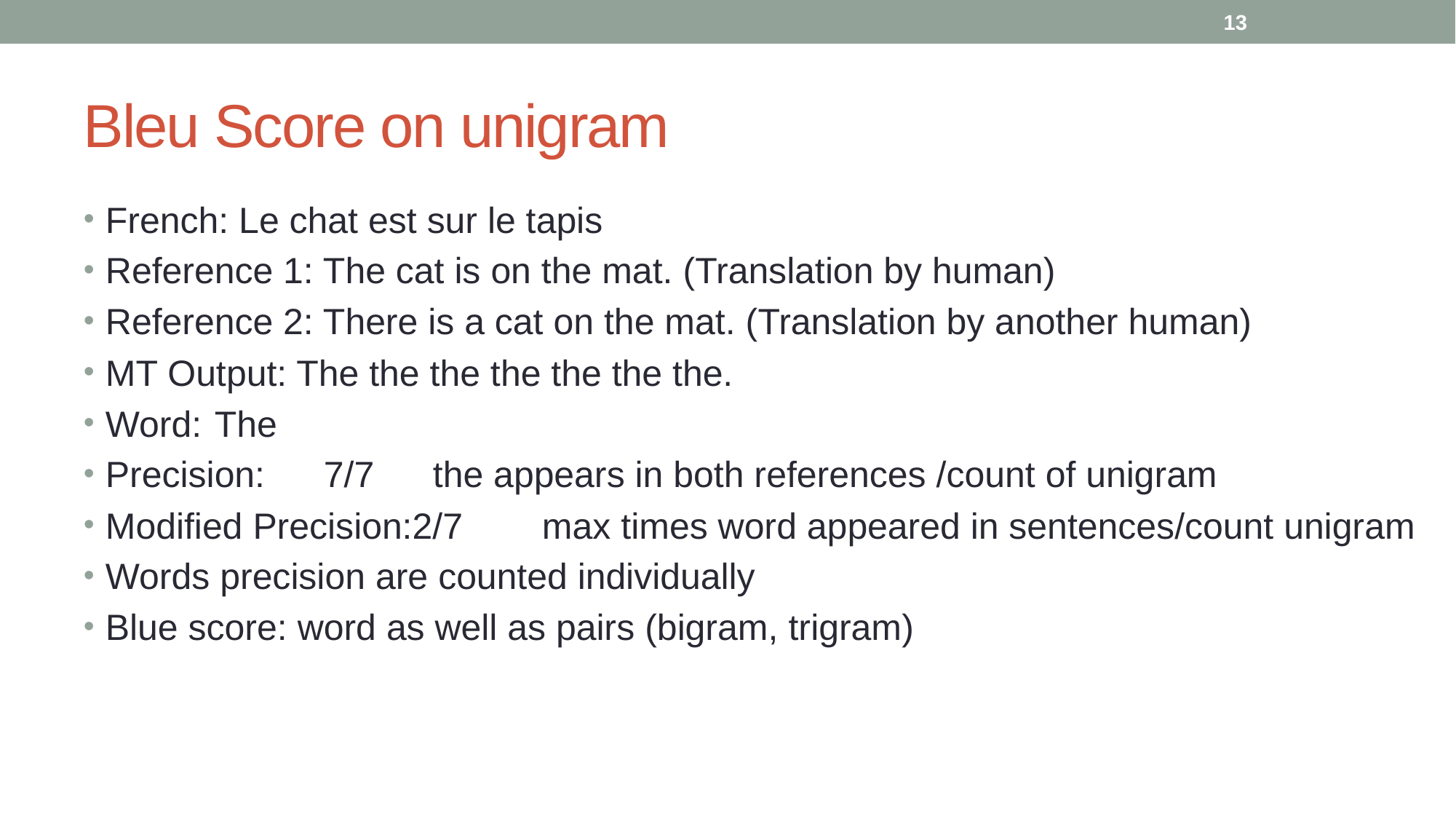

13
# Bleu Score on unigram
French: Le chat est sur le tapis
Reference 1: The cat is on the mat. (Translation by human)
Reference 2: There is a cat on the mat. (Translation by another human)
MT Output: The the the the the the the.
Word:	The
Precision: 	7/7	the appears in both references /count of unigram
Modified Precision:2/7	max times word appeared in sentences/count unigram
Words precision are counted individually
Blue score: word as well as pairs (bigram, trigram)